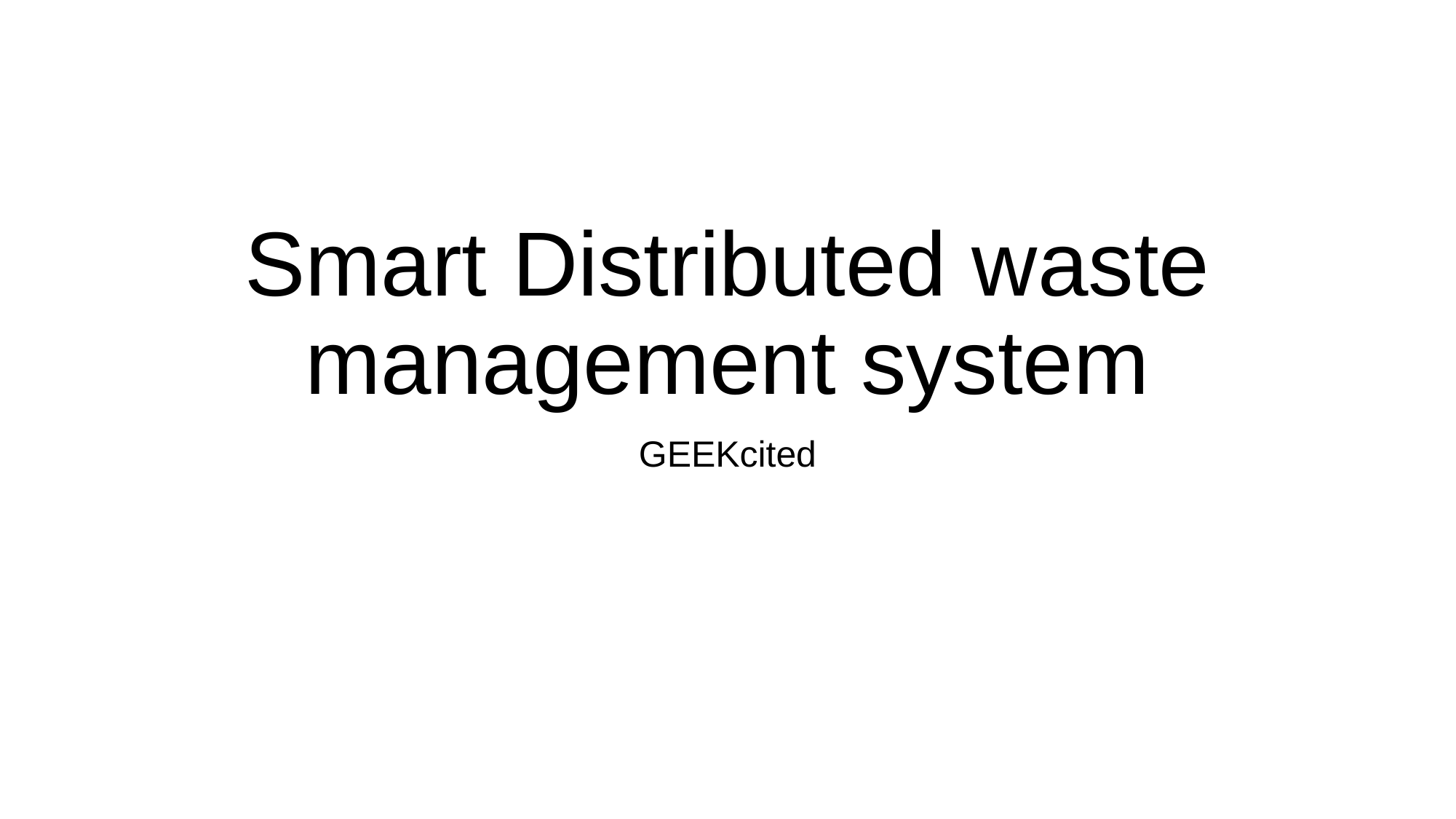

# Smart Distributed waste management system
GEEKcited